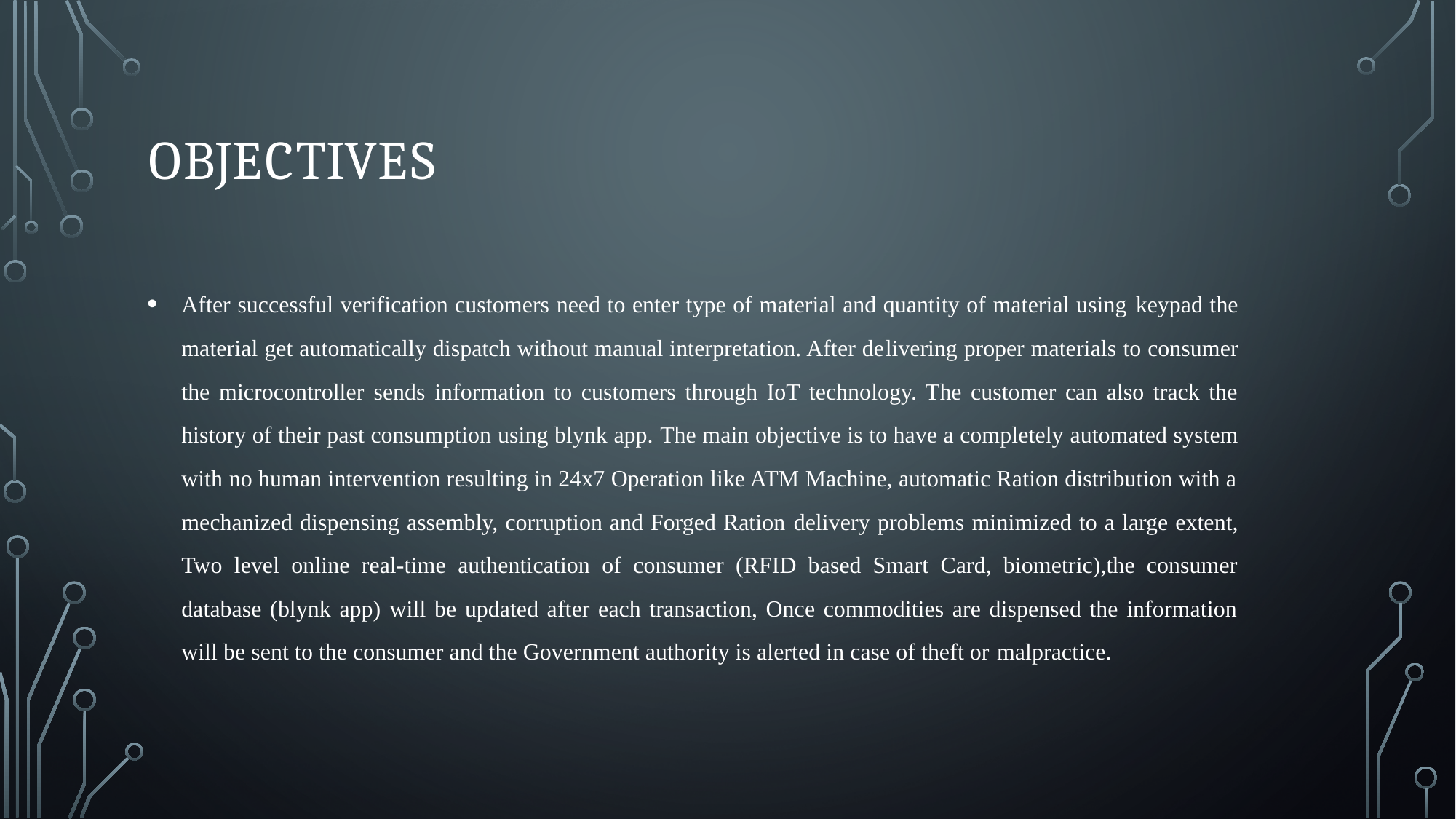

# Objectives
After successful verification customers need to enter type of material and quantity of material using keypad the material get automatically dispatch without manual interpretation. After delivering proper materials to consumer the microcontroller sends information to customers through IoT technology. The customer can also track the history of their past consumption using blynk app. The main objective is to have a completely automated system with no human intervention resulting in 24x7 Operation like ATM Machine, automatic Ration distribution with a mechanized dispensing assembly, corruption and Forged Ration delivery problems minimized to a large extent, Two level online real-time authentication of consumer (RFID based Smart Card, biometric),the consumer database (blynk app) will be updated after each transaction, Once commodities are dispensed the information will be sent to the consumer and the Government authority is alerted in case of theft or malpractice.